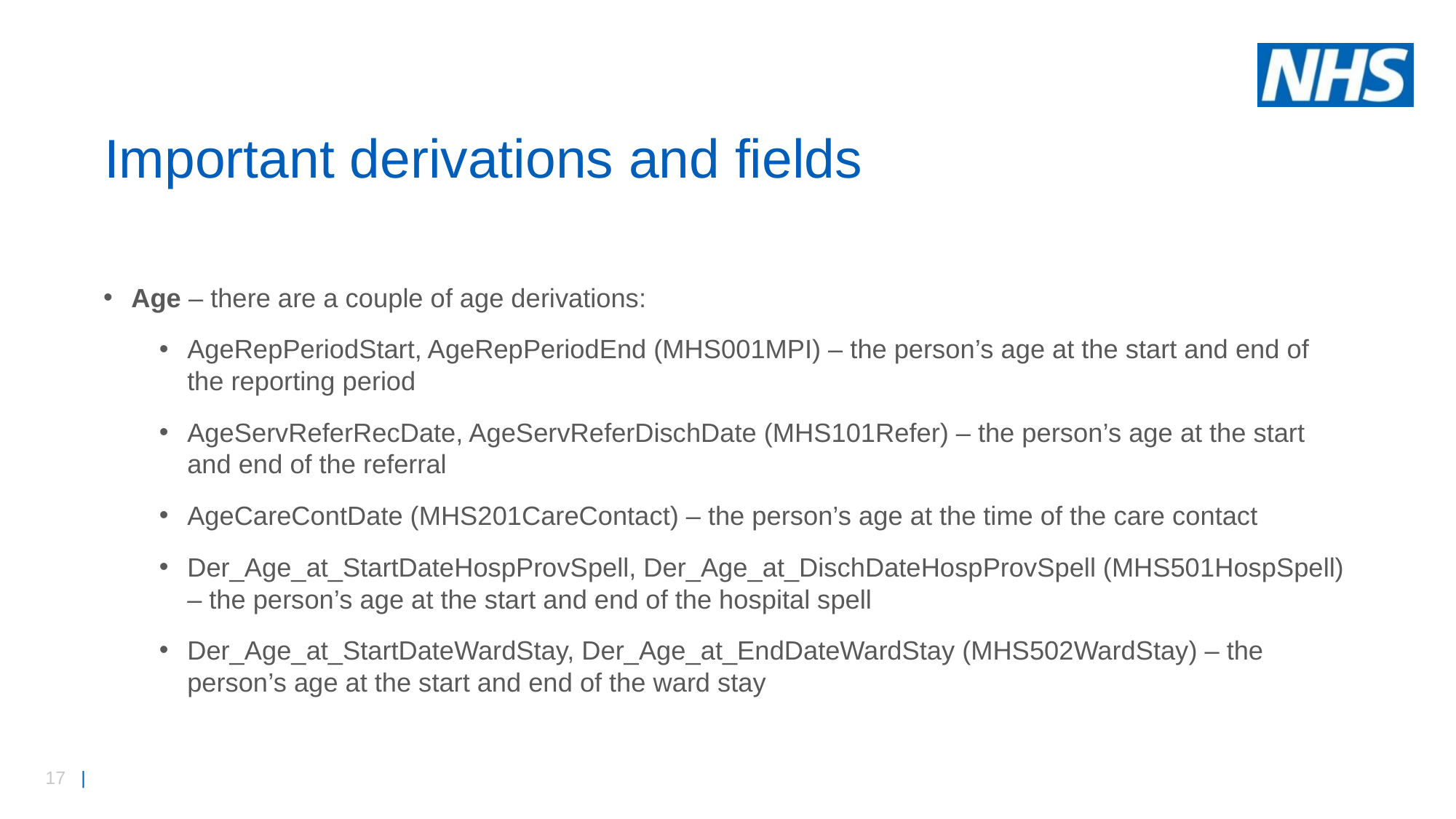

# Important derivations and fields
Age – there are a couple of age derivations:
AgeRepPeriodStart, AgeRepPeriodEnd (MHS001MPI) – the person’s age at the start and end of the reporting period
AgeServReferRecDate, AgeServReferDischDate (MHS101Refer) – the person’s age at the start and end of the referral
AgeCareContDate (MHS201CareContact) – the person’s age at the time of the care contact
Der_Age_at_StartDateHospProvSpell, Der_Age_at_DischDateHospProvSpell (MHS501HospSpell) – the person’s age at the start and end of the hospital spell
Der_Age_at_StartDateWardStay, Der_Age_at_EndDateWardStay (MHS502WardStay) – the person’s age at the start and end of the ward stay